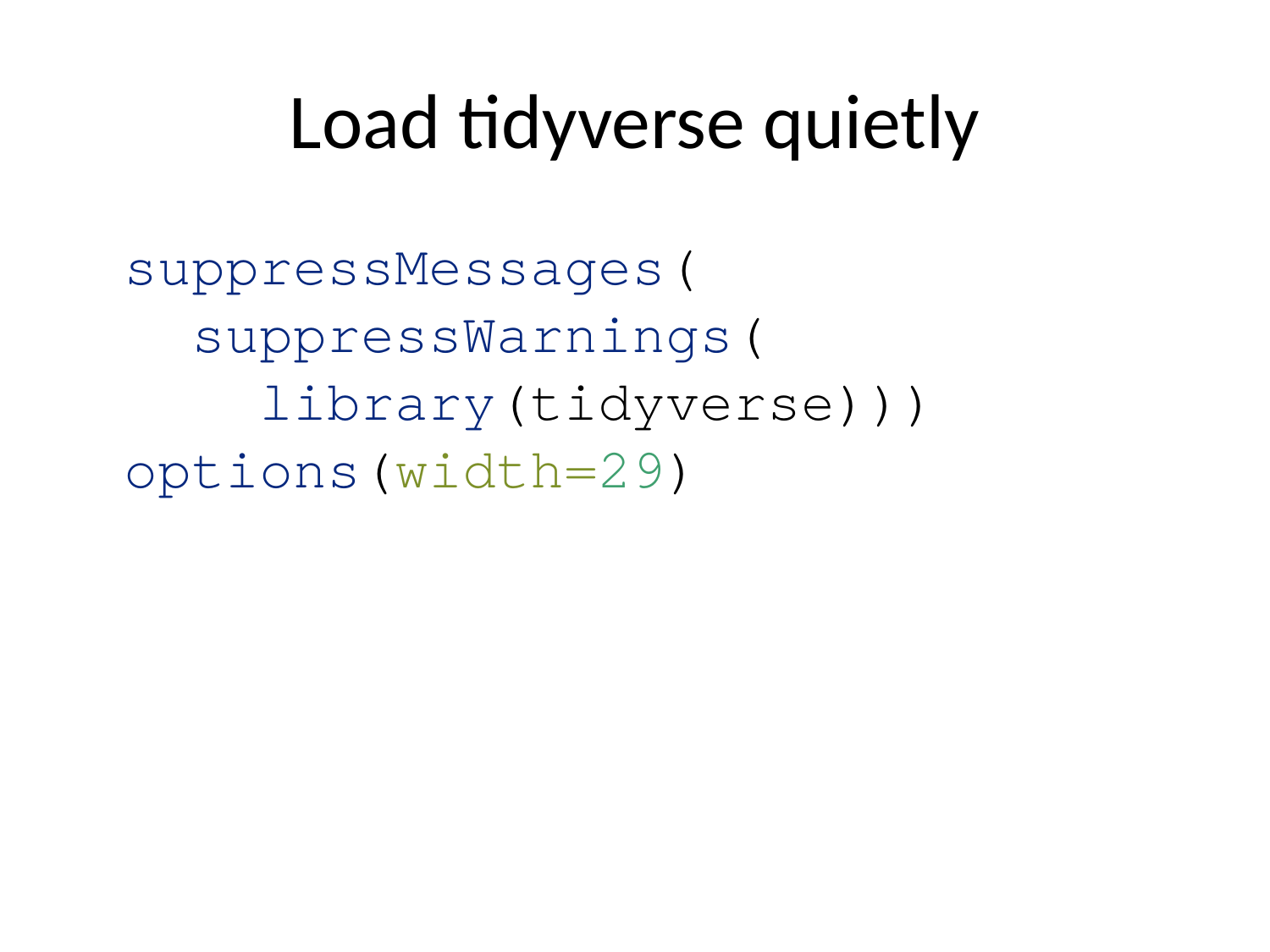

# Load tidyverse quietly
suppressMessages(
  suppressWarnings(
    library(tidyverse)))
options(width=29)